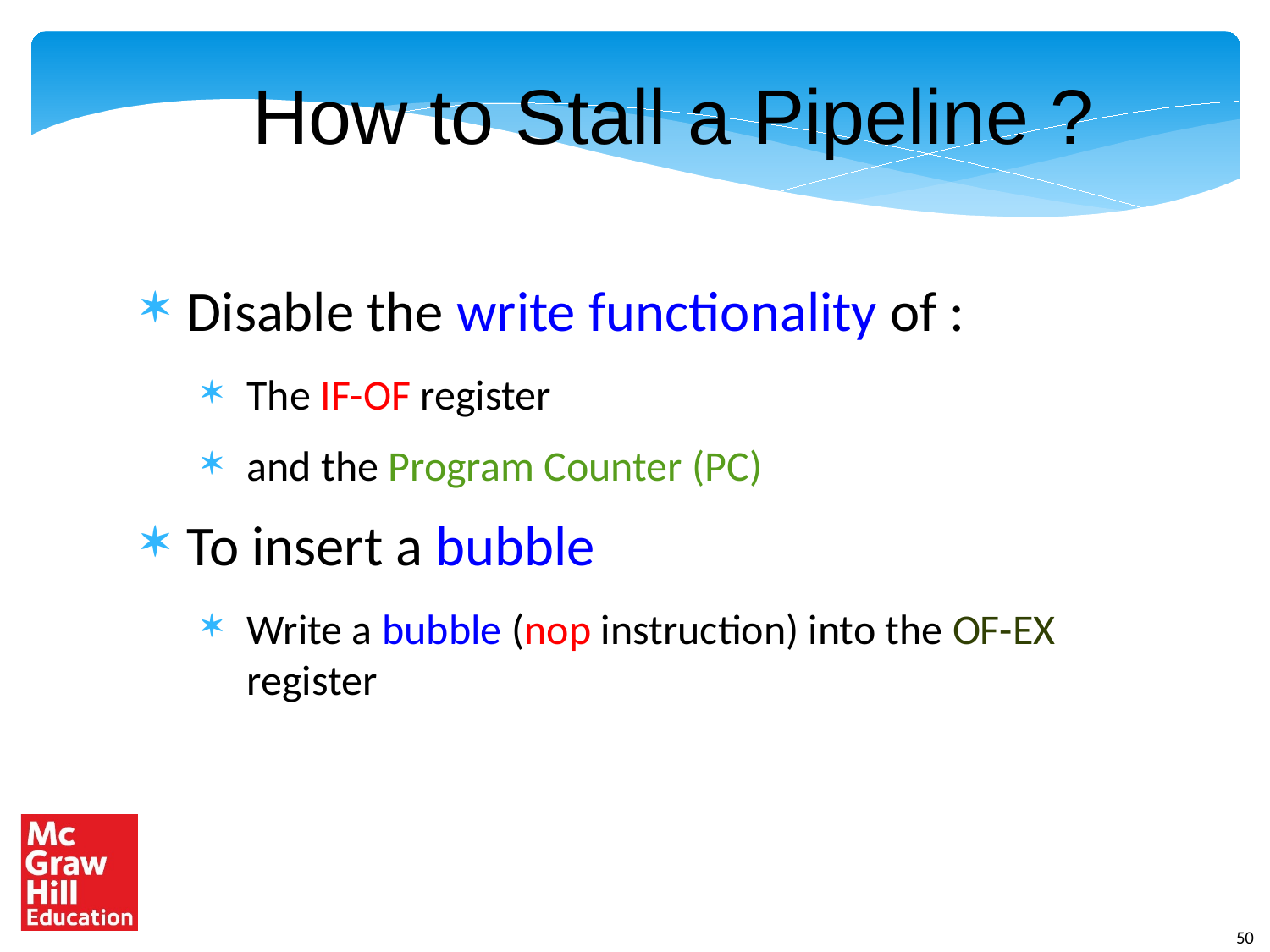

How to Stall a Pipeline ?
Disable the write functionality of :
The IF-OF register
and the Program Counter (PC)
To insert a bubble
Write a bubble (nop instruction) into the OF-EX register